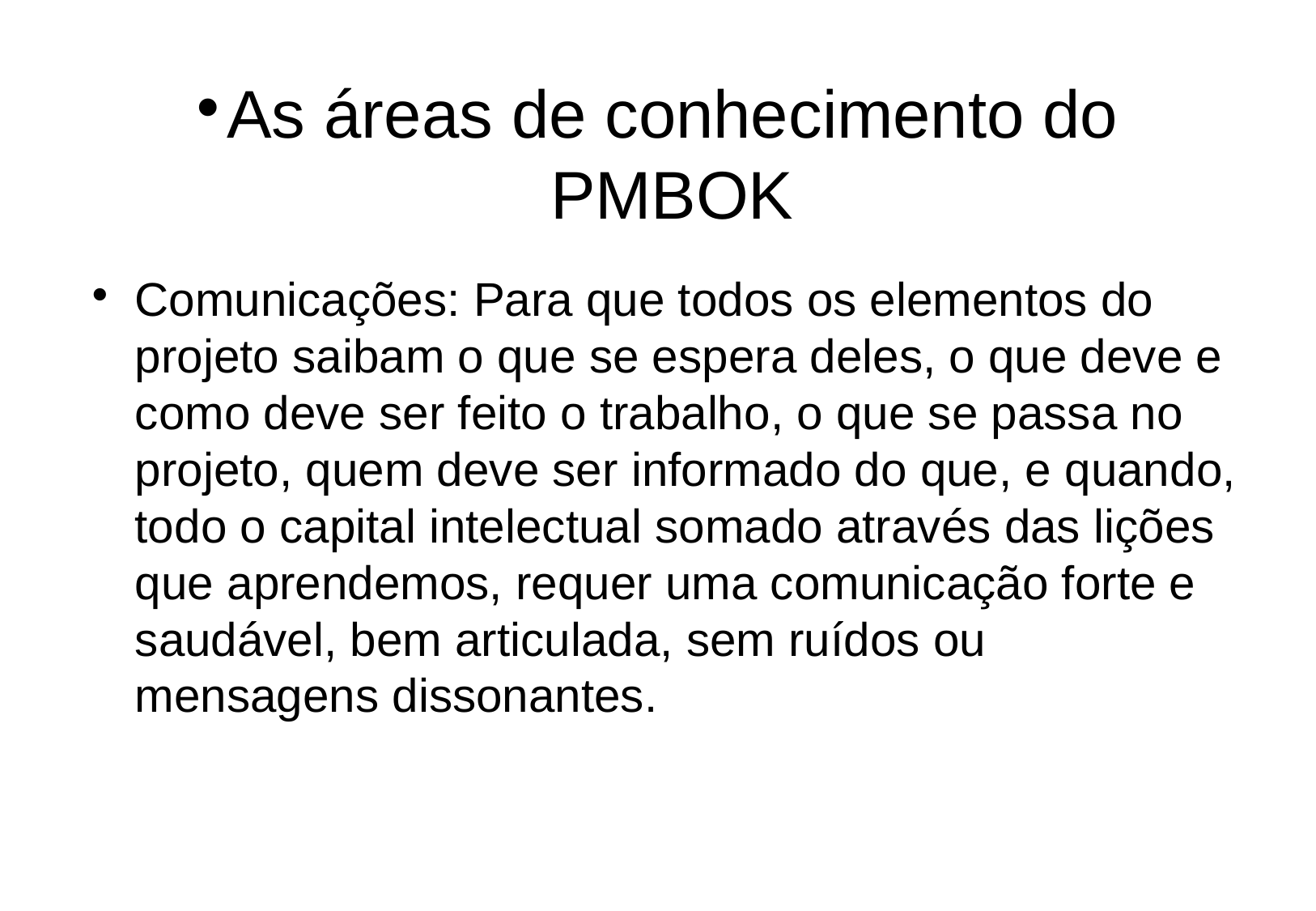

As áreas de conhecimento do PMBOK
Comunicações: Para que todos os elementos do projeto saibam o que se espera deles, o que deve e como deve ser feito o trabalho, o que se passa no projeto, quem deve ser informado do que, e quando, todo o capital intelectual somado através das lições que aprendemos, requer uma comunicação forte e saudável, bem articulada, sem ruídos ou mensagens dissonantes.